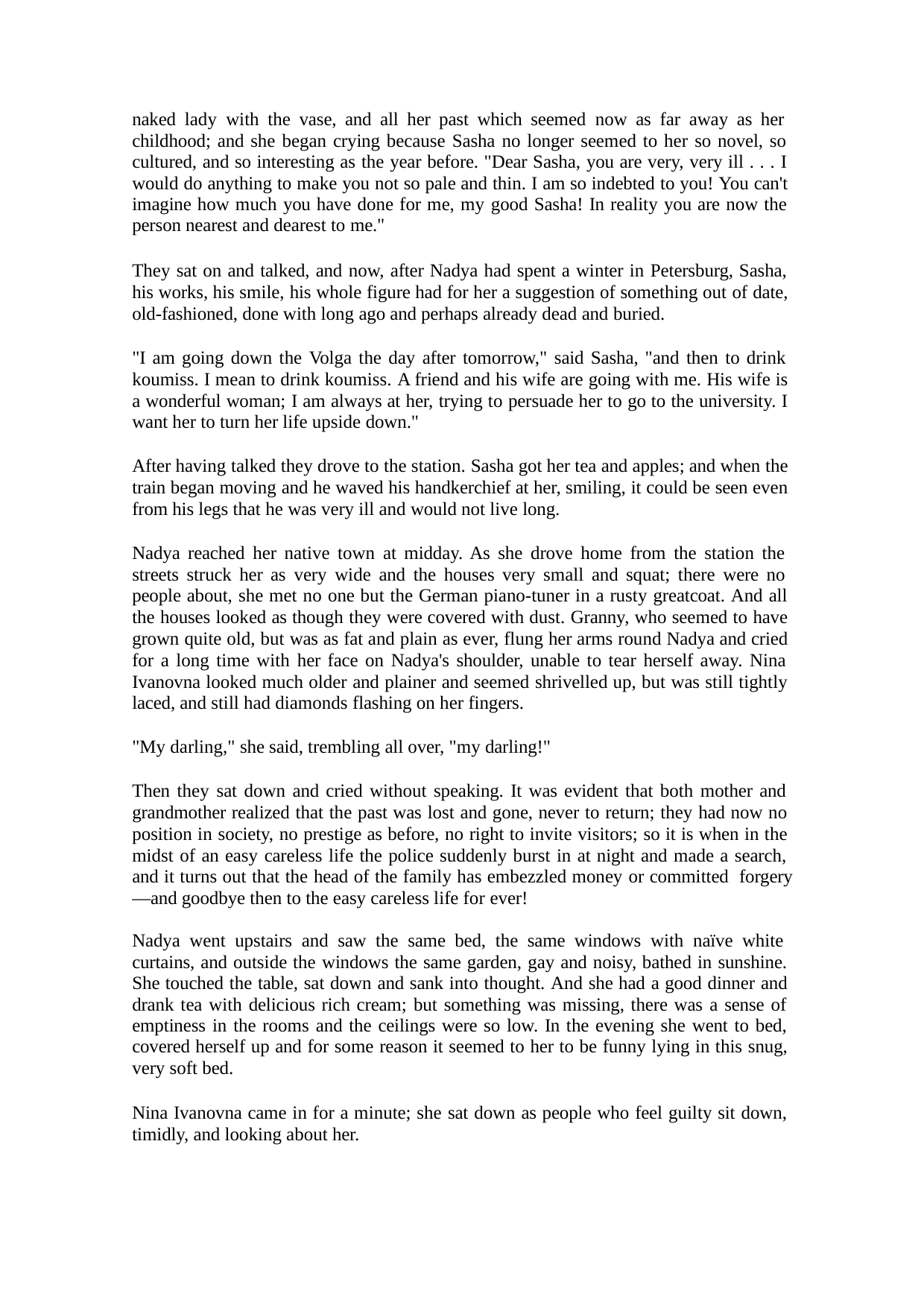

naked lady with the vase, and all her past which seemed now as far away as her  childhood; and she began crying because Sasha no longer seemed to her so novel, so  cultured, and so interesting as the year before. "Dear Sasha, you are very, very ill . . . I  would do anything to make you not so pale and thin. I am so indebted to you! You can't  imagine how much you have done for me, my good Sasha! In reality you are now the  person nearest and dearest to me."

They sat on and talked, and now, after Nadya had spent a winter in Petersburg, Sasha,  his works, his smile, his whole figure had for her a suggestion of something out of date,  old-fashioned, done with long ago and perhaps already dead and buried.

"I am going down the Volga the day after tomorrow," said Sasha, "and then to drink  koumiss. I mean to drink koumiss. A friend and his wife are going with me. His wife is  a wonderful woman; I am always at her, trying to persuade her to go to the university. I  want her to turn her life upside down."

After having talked they drove to the station. Sasha got her tea and apples; and when the  train began moving and he waved his handkerchief at her, smiling, it could be seen even  from his legs that he was very ill and would not live long.

Nadya reached her native town at midday. As she drove home from the station the  streets struck her as very wide and the houses very small and squat; there were no  people about, she met no one but the German piano-tuner in a rusty greatcoat. And all  the houses looked as though they were covered with dust. Granny, who seemed to have  grown quite old, but was as fat and plain as ever, flung her arms round Nadya and cried  for a long time with her face on Nadya's shoulder, unable to tear herself away. Nina  Ivanovna looked much older and plainer and seemed shrivelled up, but was still tightly  laced, and still had diamonds flashing on her fingers.

"My darling," she said, trembling all over, "my darling!"

Then they sat down and cried without speaking. It was evident that both mother and  grandmother realized that the past was lost and gone, never to return; they had now no  position in society, no prestige as before, no right to invite visitors; so it is when in the  midst of an easy careless life the police suddenly burst in at night and made a search,  and it turns out that the head of the family has embezzled money or committed  forgery—and goodbye then to the easy careless life for ever!

Nadya went upstairs and saw the same bed, the same windows with naïve white  curtains, and outside the windows the same garden, gay and noisy, bathed in sunshine.  She touched the table, sat down and sank into thought. And she had a good dinner and  drank tea with delicious rich cream; but something was missing, there was a sense of  emptiness in the rooms and the ceilings were so low. In the evening she went to bed,  covered herself up and for some reason it seemed to her to be funny lying in this snug,  very soft bed.

Nina Ivanovna came in for a minute; she sat down as people who feel guilty sit down,  timidly, and looking about her.